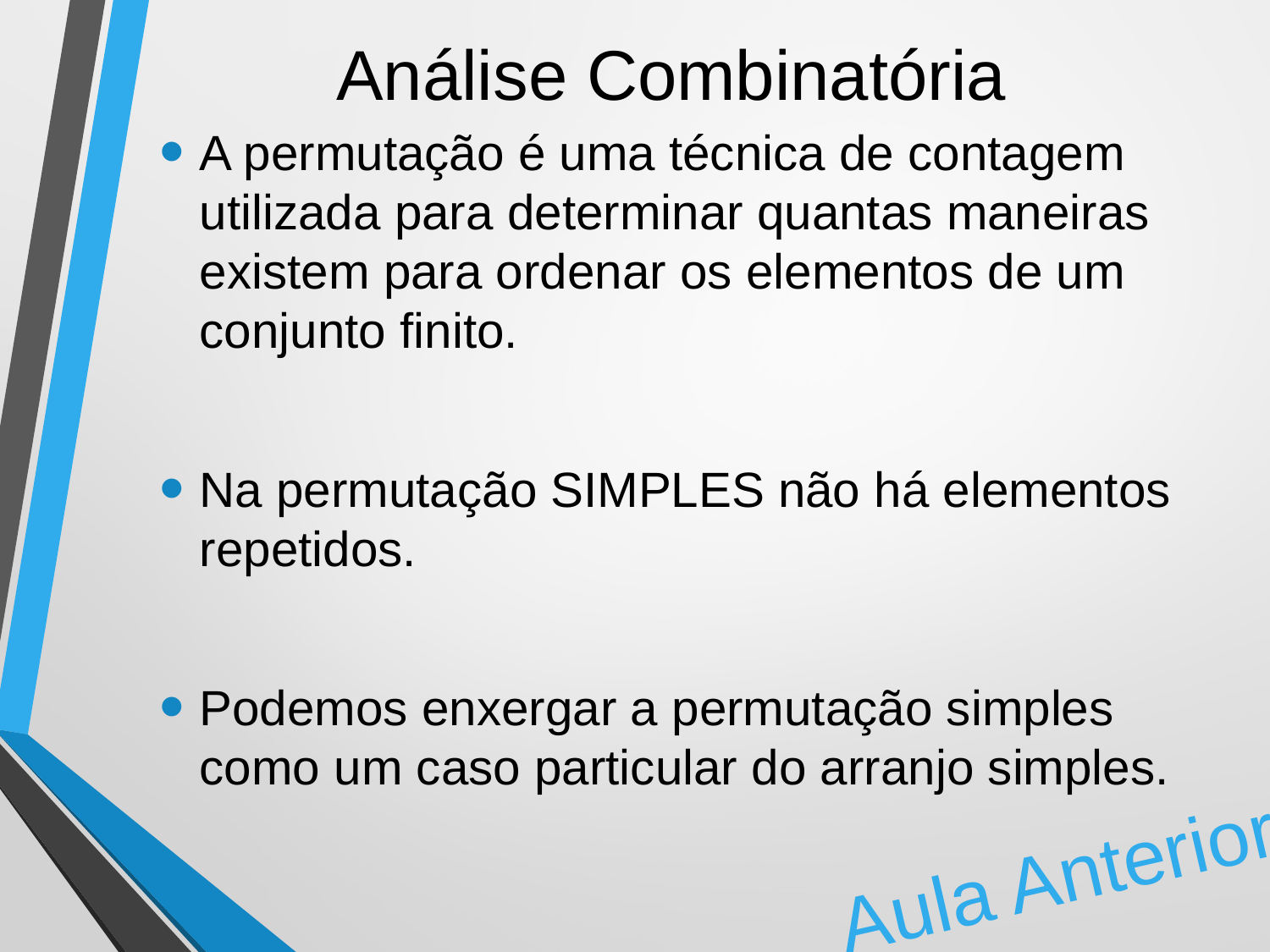

# Análise Combinatória
A permutação é uma técnica de contagem utilizada para determinar quantas maneiras existem para ordenar os elementos de um conjunto finito.

Na permutação SIMPLES não há elementos repetidos.

Podemos enxergar a permutação simples como um caso particular do arranjo simples.

Aula Anterior